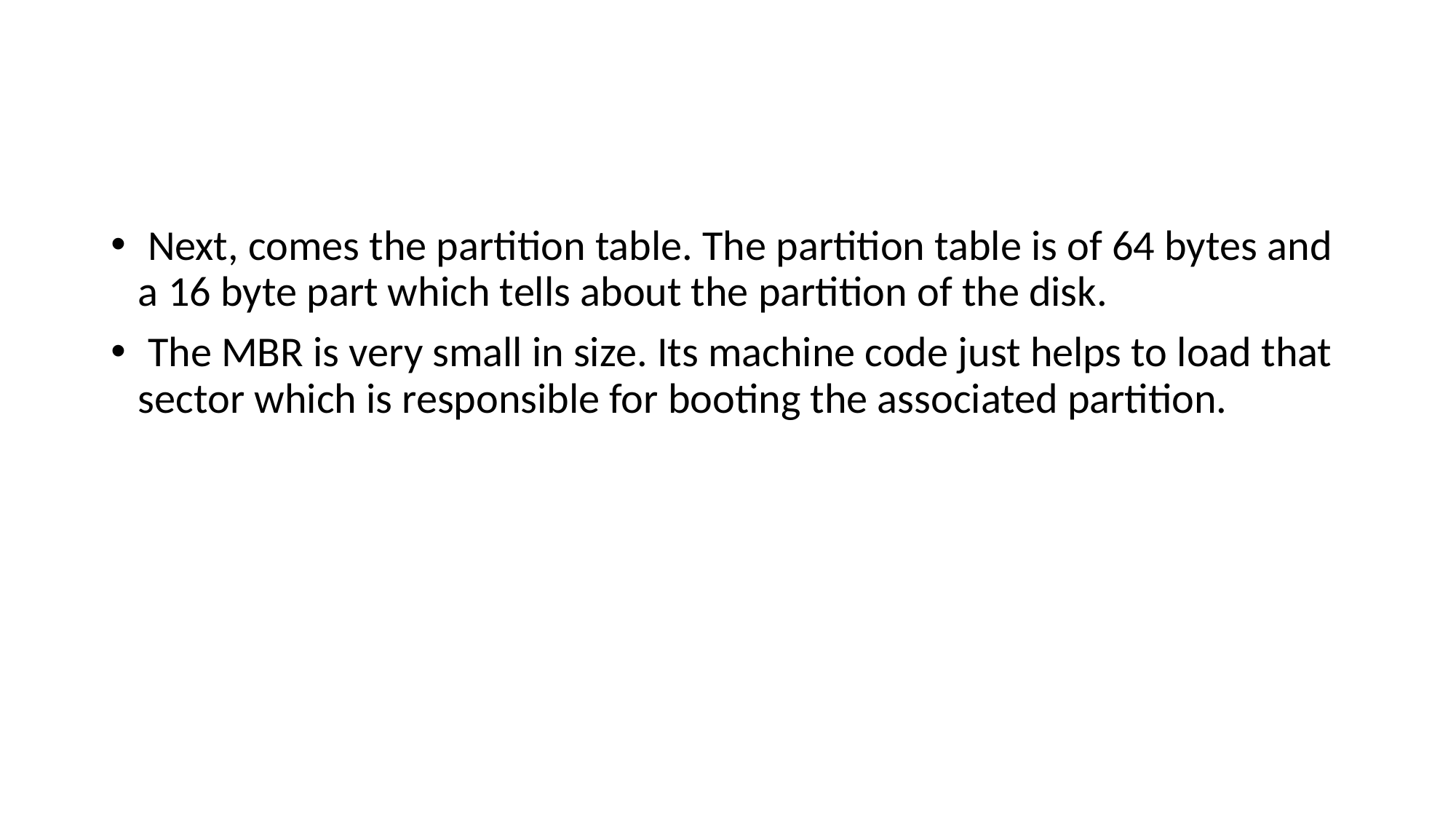

#
 Next, comes the partition table. The partition table is of 64 bytes and a 16 byte part which tells about the partition of the disk.
 The MBR is very small in size. Its machine code just helps to load that sector which is responsible for booting the associated partition.